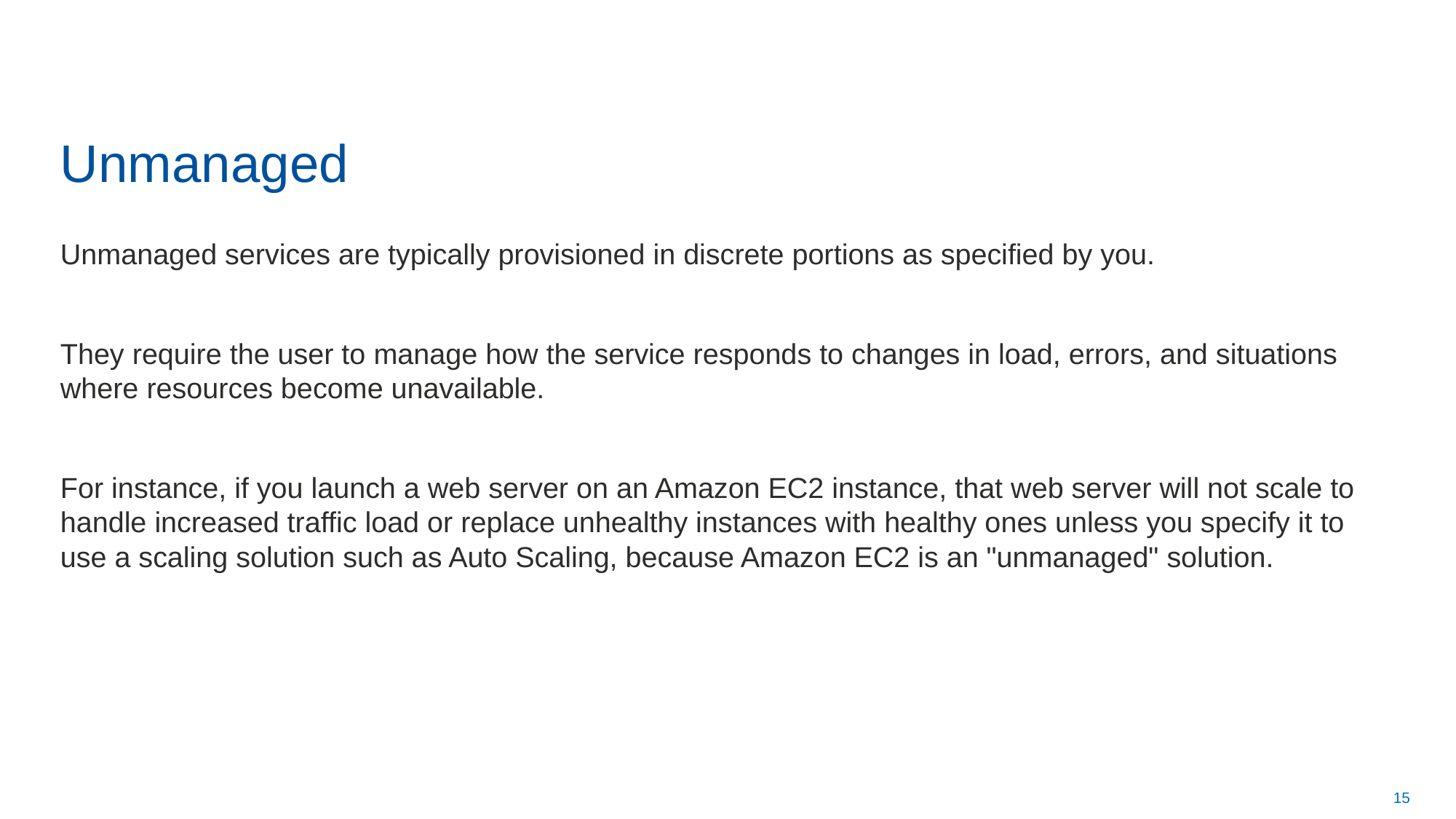

# Unmanaged
Unmanaged services are typically provisioned in discrete portions as specified by you.

They require the user to manage how the service responds to changes in load, errors, and situations where resources become unavailable.

For instance, if you launch a web server on an Amazon EC2 instance, that web server will not scale to handle increased traffic load or replace unhealthy instances with healthy ones unless you specify it to use a scaling solution such as Auto Scaling, because Amazon EC2 is an "unmanaged" solution.